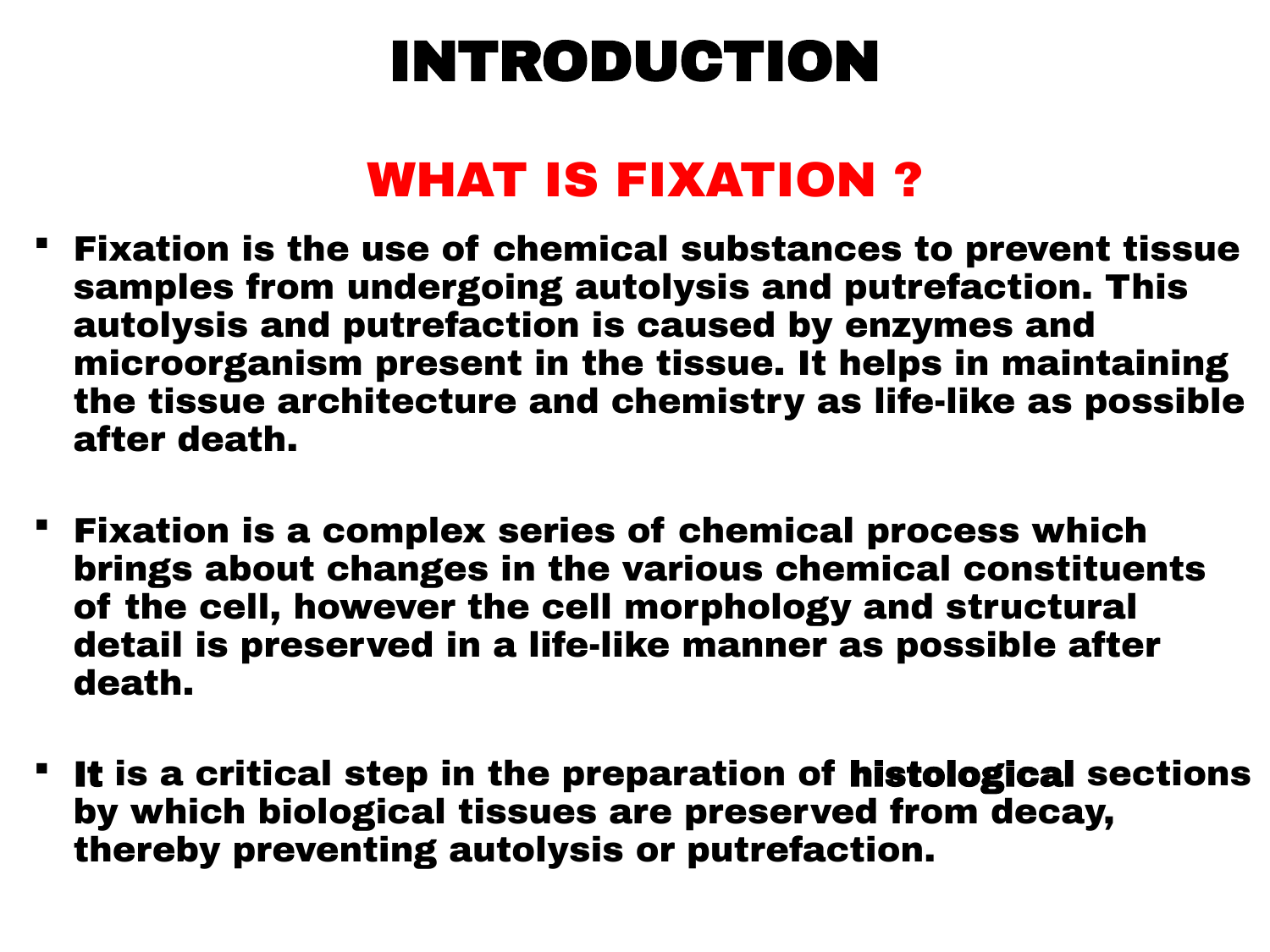

# INTRODUCTION

WHAT IS FIXATION ?

Fixation is the use of chemical substances to prevent tissue samples from undergoing autolysis and putrefaction. This autolysis and putrefaction is caused by enzymes and microorganism present in the tissue. It helps in maintaining the tissue architecture and chemistry as life-like as possible after death.

Fixation is a complex series of chemical process which brings about changes in the various chemical constituents of the cell, however the cell morphology and structural detail is preserved in a life-like manner as possible after death.

It is a critical step in the preparation of histological sections by which biological tissues are preserved from decay, thereby preventing autolysis or putrefaction.